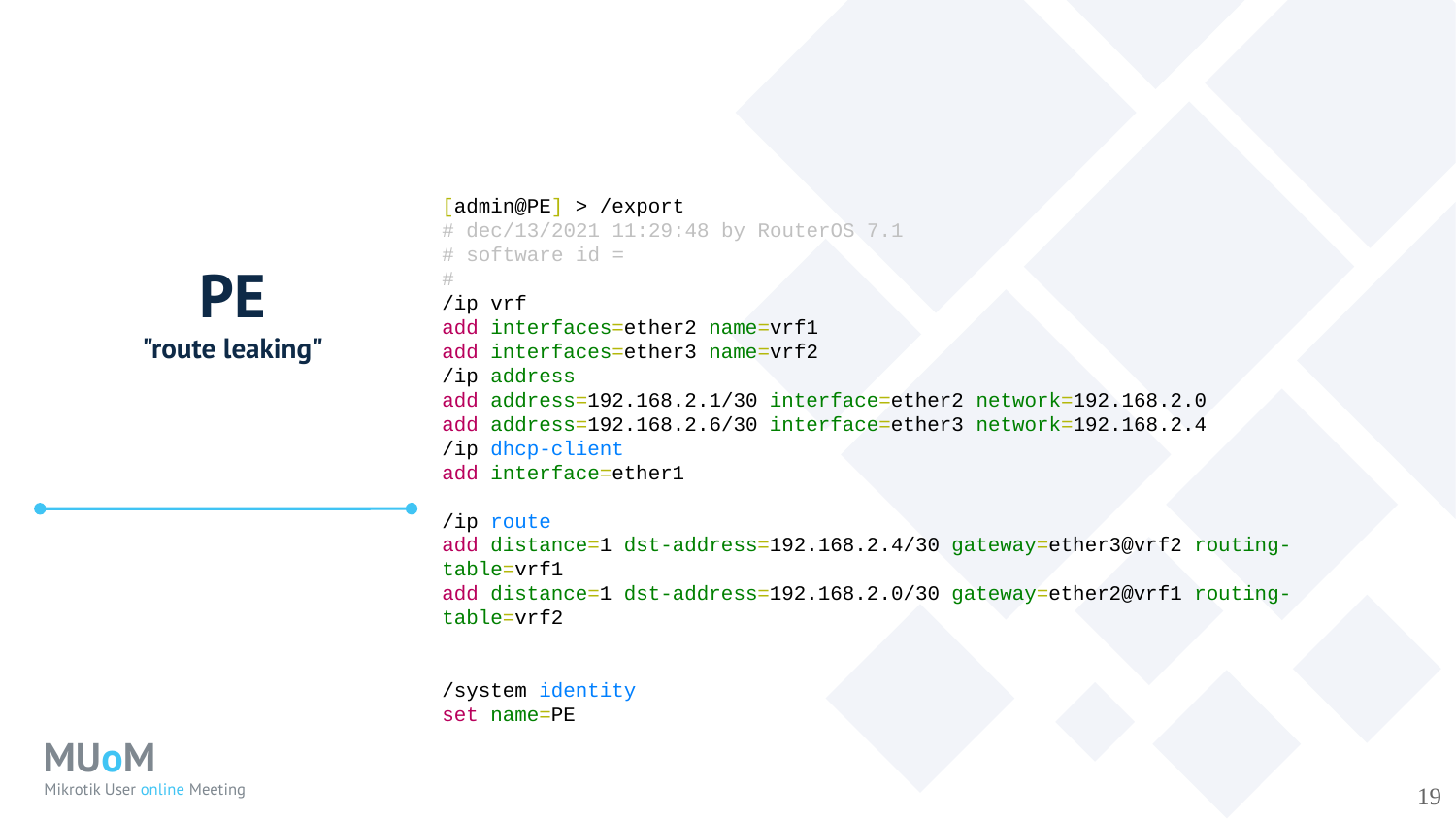

[admin@PE] > /export
# dec/13/2021 11:29:48 by RouterOS 7.1
# software id =
#
/ip vrf
add interfaces=ether2 name=vrf1
add interfaces=ether3 name=vrf2
/ip address
add address=192.168.2.1/30 interface=ether2 network=192.168.2.0
add address=192.168.2.6/30 interface=ether3 network=192.168.2.4
/ip dhcp-client
add interface=ether1

/ip route
add distance=1 dst-address=192.168.2.4/30 gateway=ether3@vrf2 routing-table=vrf1
add distance=1 dst-address=192.168.2.0/30 gateway=ether2@vrf1 routing-table=vrf2

/system identity
set name=PE
PE
"route leaking"

MUoM
Mikrotik User online Meeting